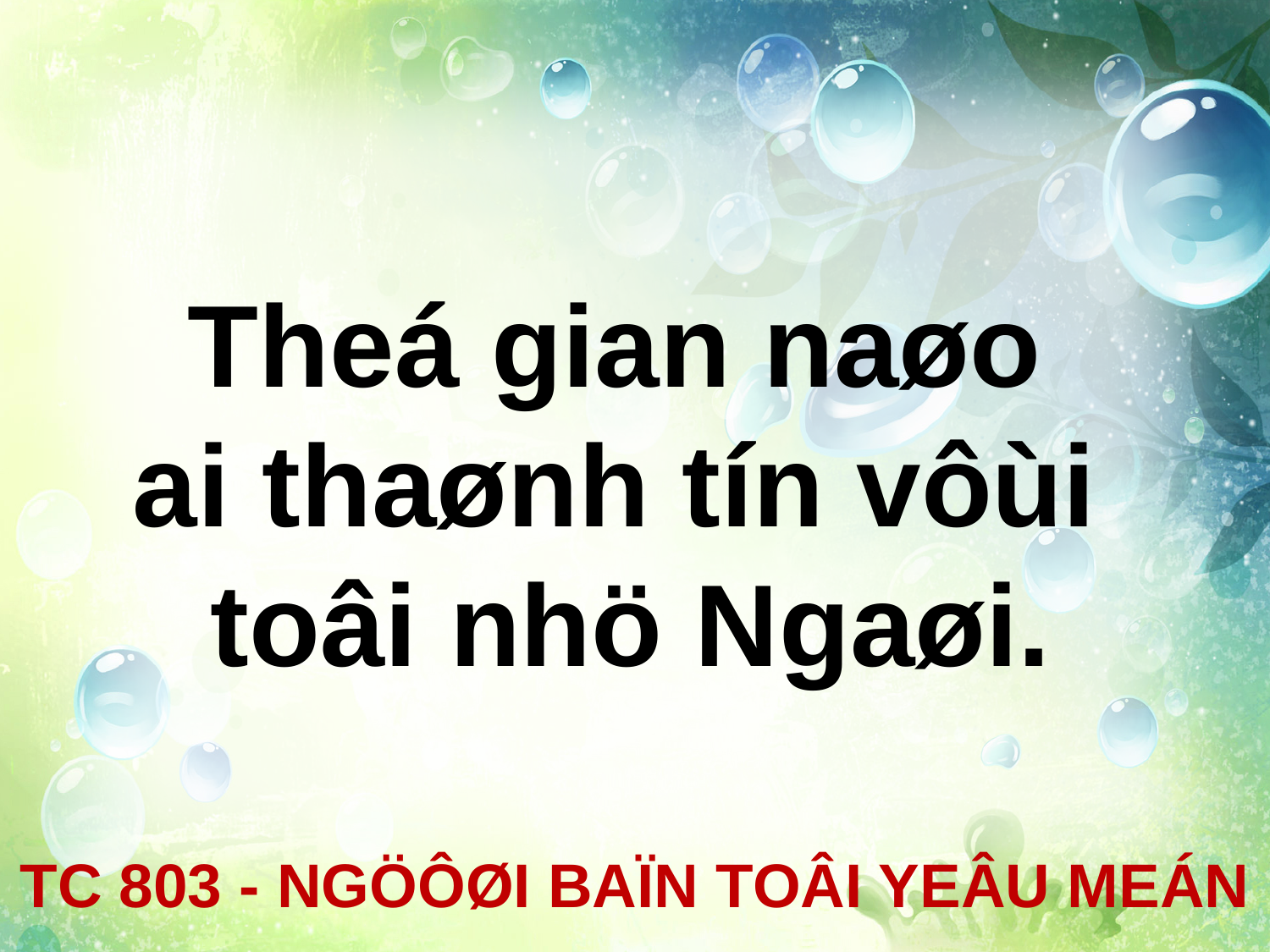

Theá gian naøo
ai thaønh tín vôùi
toâi nhö Ngaøi.
TC 803 - NGÖÔØI BAÏN TOÂI YEÂU MEÁN